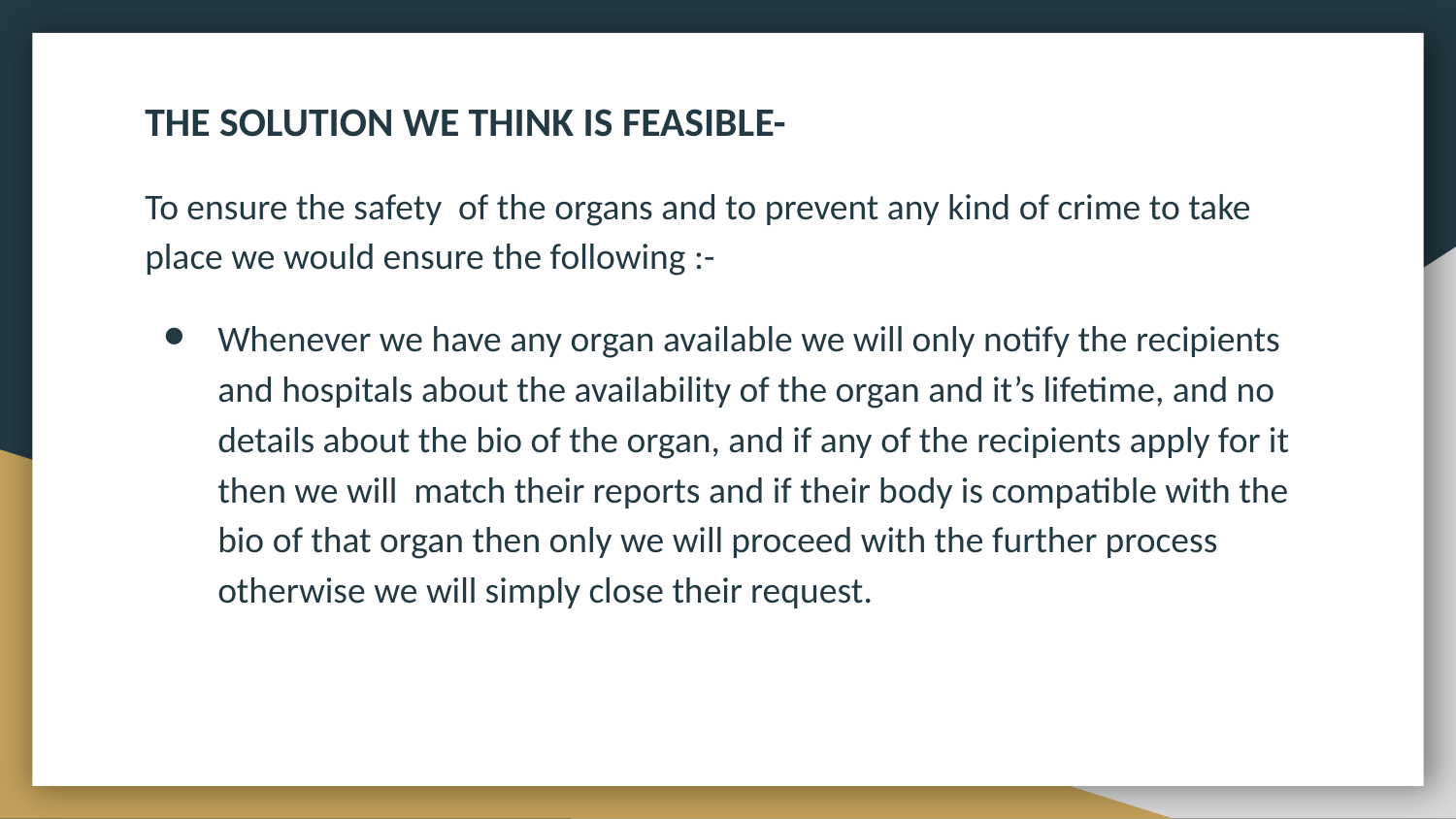

THE SOLUTION WE THINK IS FEASIBLE-
To ensure the safety  of the organs and to prevent any kind of crime to take place we would ensure the following :-
Whenever we have any organ available we will only notify the recipients and hospitals about the availability of the organ and it’s lifetime, and no details about the bio of the organ, and if any of the recipients apply for it then we will  match their reports and if their body is compatible with the bio of that organ then only we will proceed with the further process otherwise we will simply close their request.